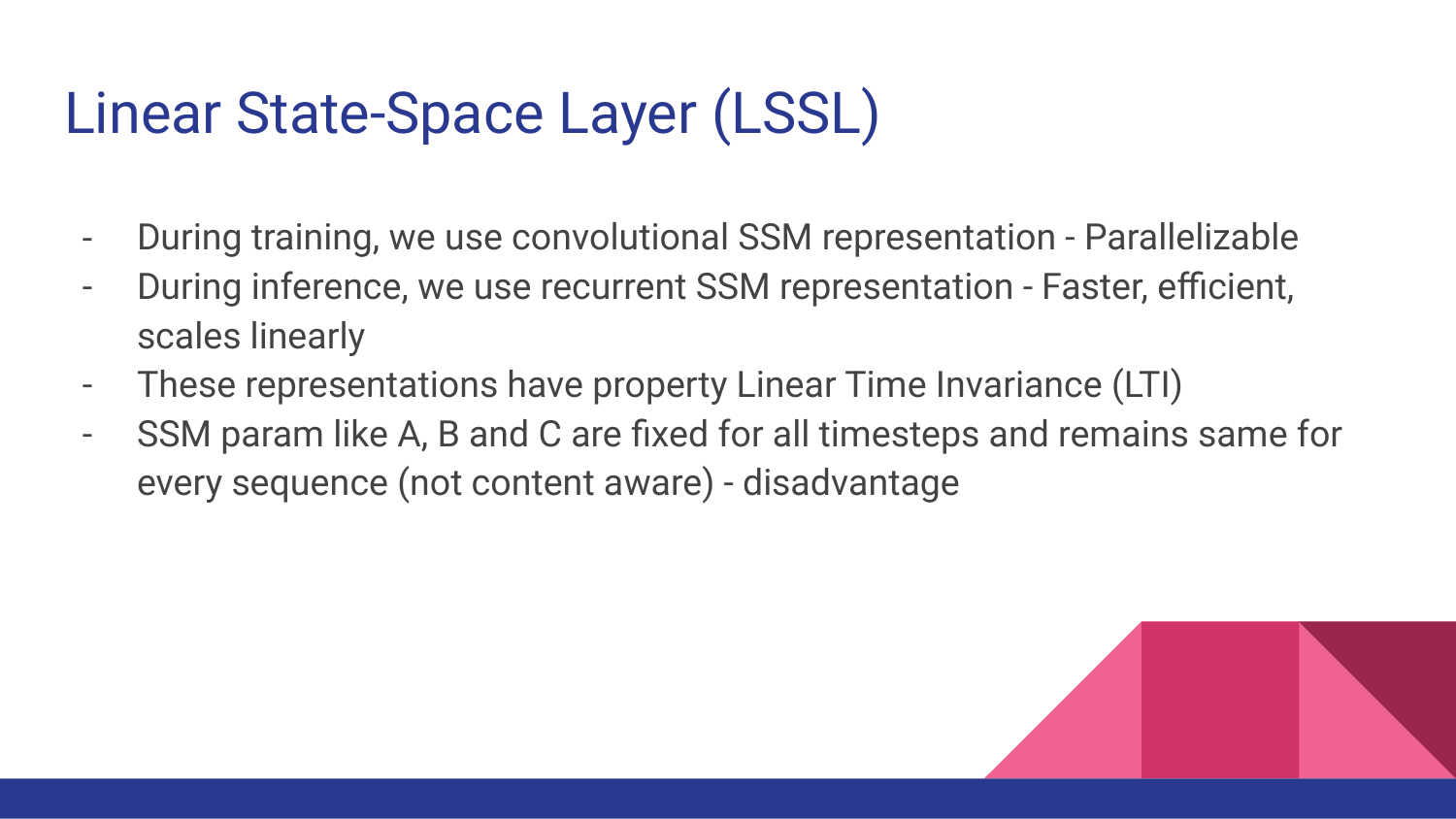

# Linear State-Space Layer (LSSL)
During training, we use convolutional SSM representation - Parallelizable
During inference, we use recurrent SSM representation - Faster, efficient, scales linearly
These representations have property Linear Time Invariance (LTI)
SSM param like A, B and C are fixed for all timesteps and remains same for every sequence (not content aware) - disadvantage